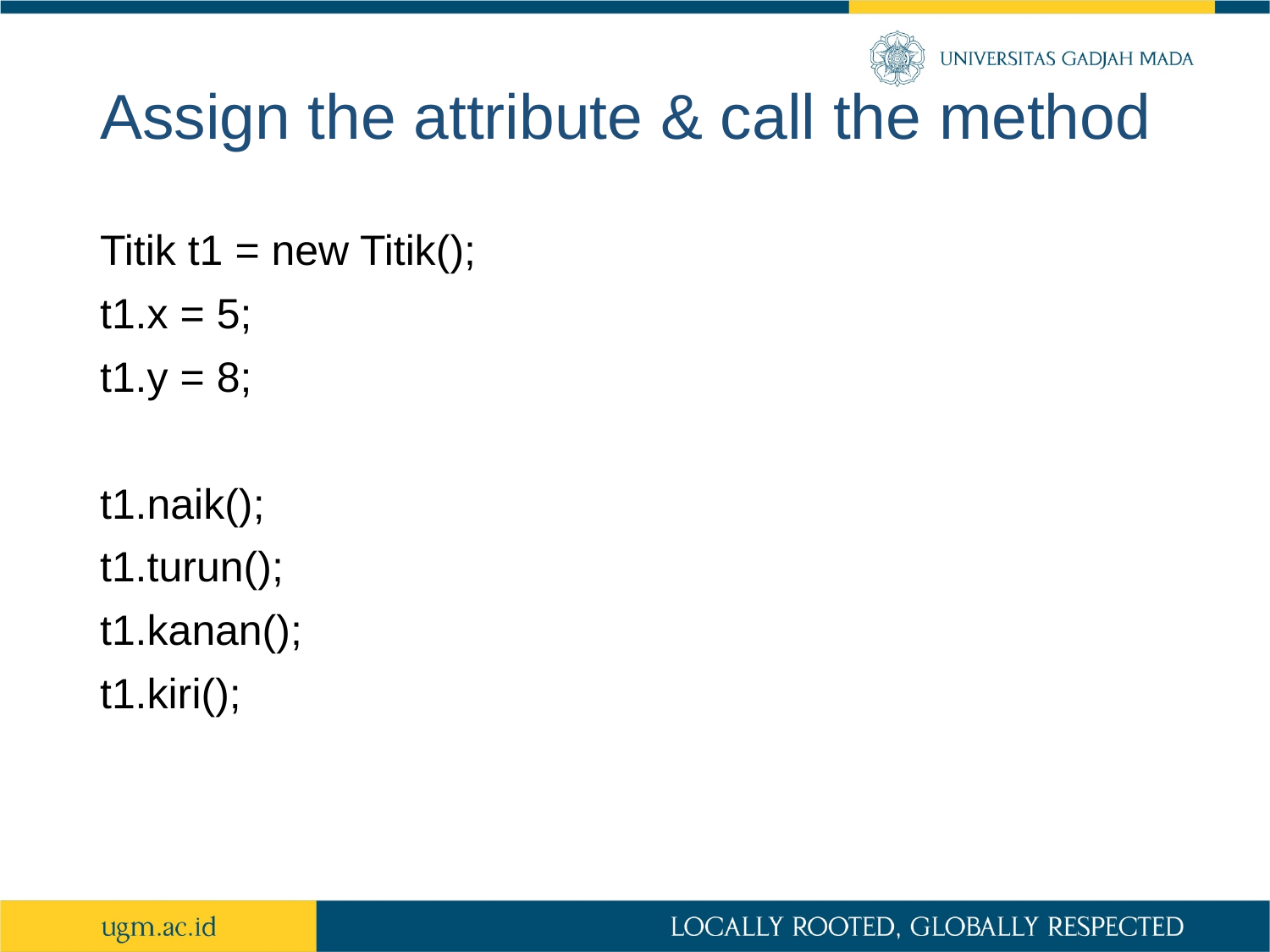

# Assign the attribute & call the method
Titik t1 = new Titik();
t1.x = 5;
t1.y = 8;

t1.naik();
t1.turun();
t1.kanan();
t1.kiri();